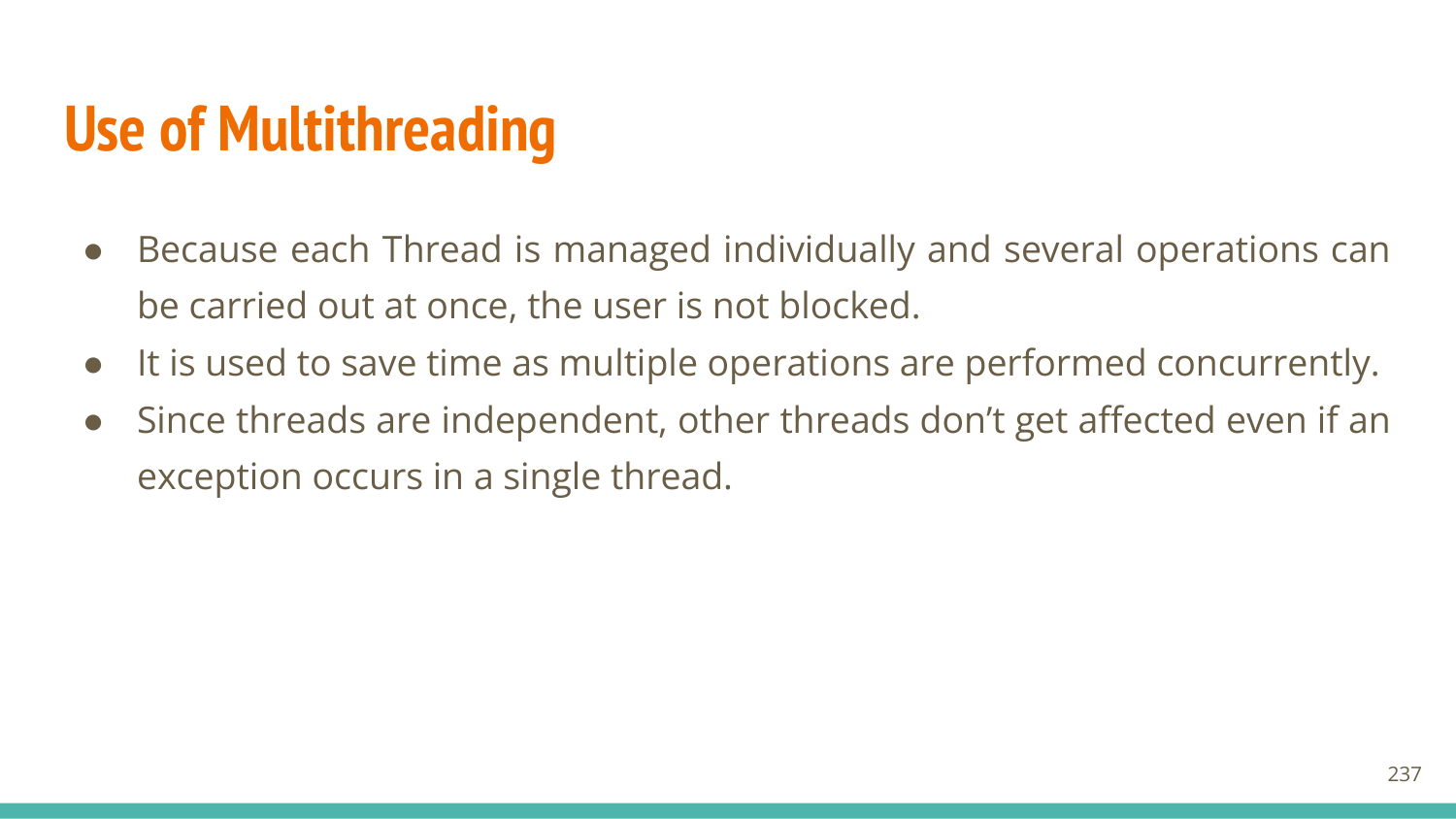

# Use of Multithreading
Because each Thread is managed individually and several operations can be carried out at once, the user is not blocked.
It is used to save time as multiple operations are performed concurrently.
Since threads are independent, other threads don’t get affected even if an exception occurs in a single thread.
237